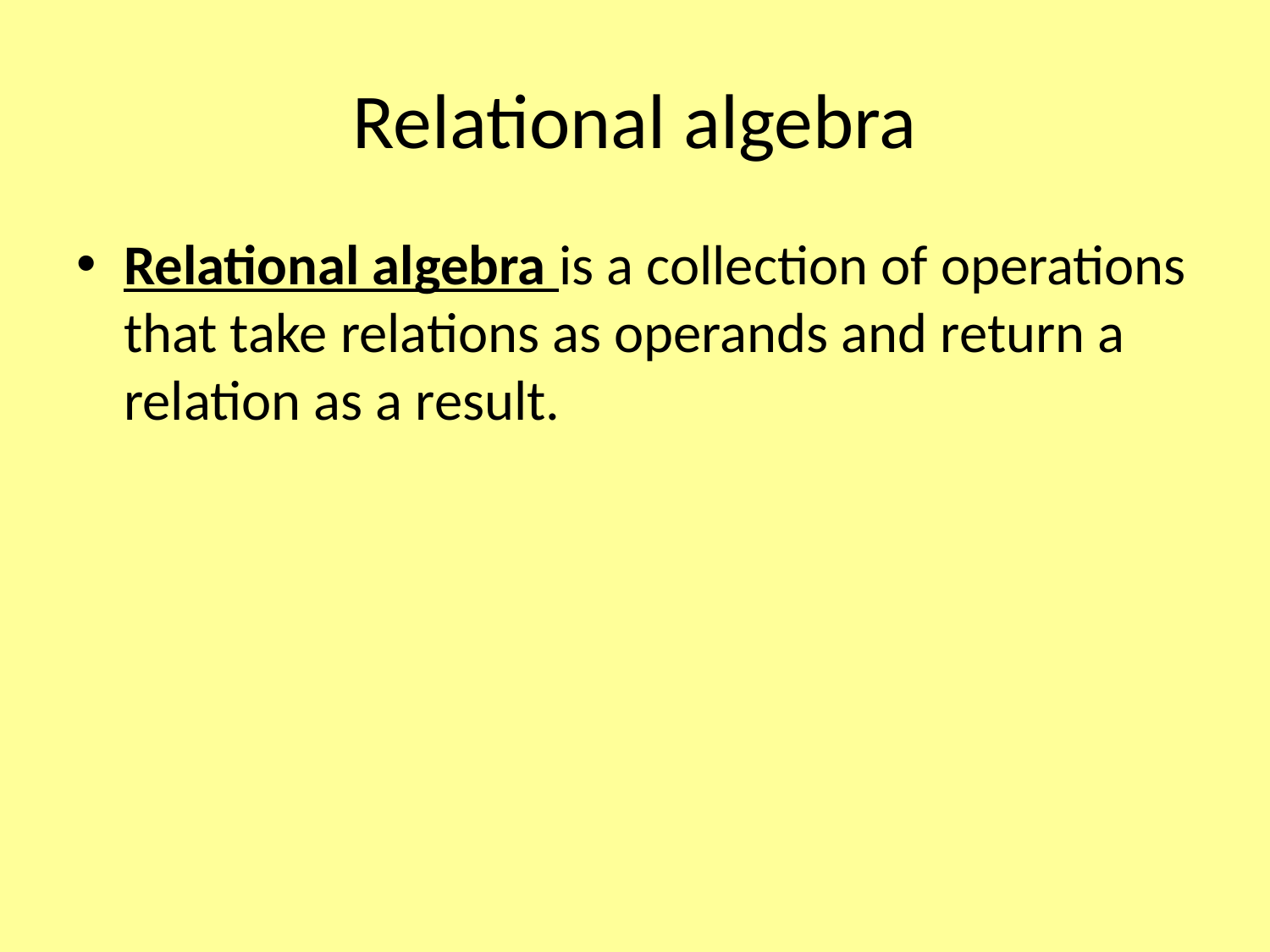

# Relational algebra
Relational algebra is a collection of operations that take relations as operands and return a relation as a result.